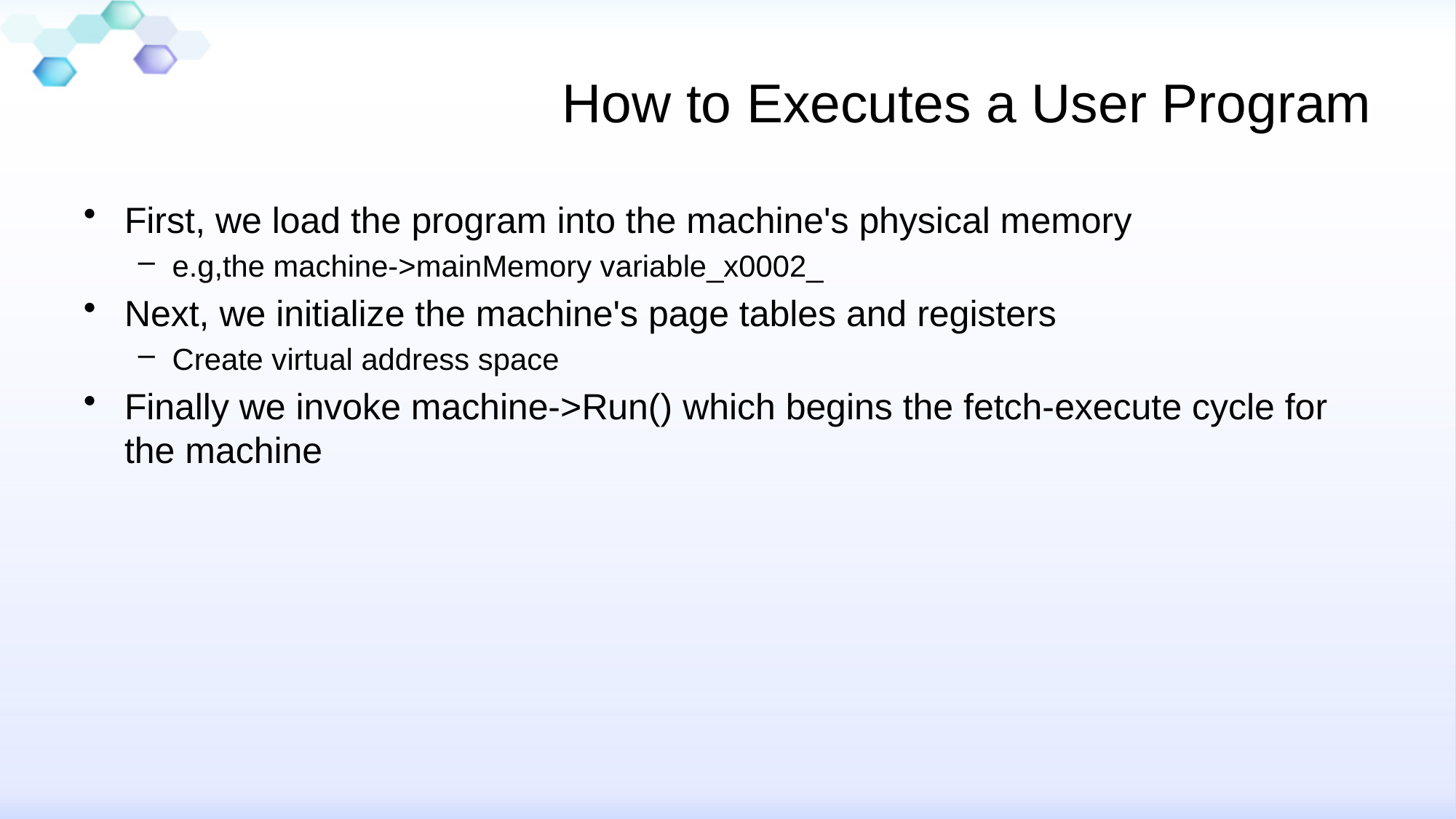

# How to Executes a User Program
First, we load the program into the machine's physical memory
e.g,the machine->mainMemory variable_x0002_
Next, we initialize the machine's page tables and registers
Create virtual address space
Finally we invoke machine->Run() which begins the fetch-execute cycle for the machine